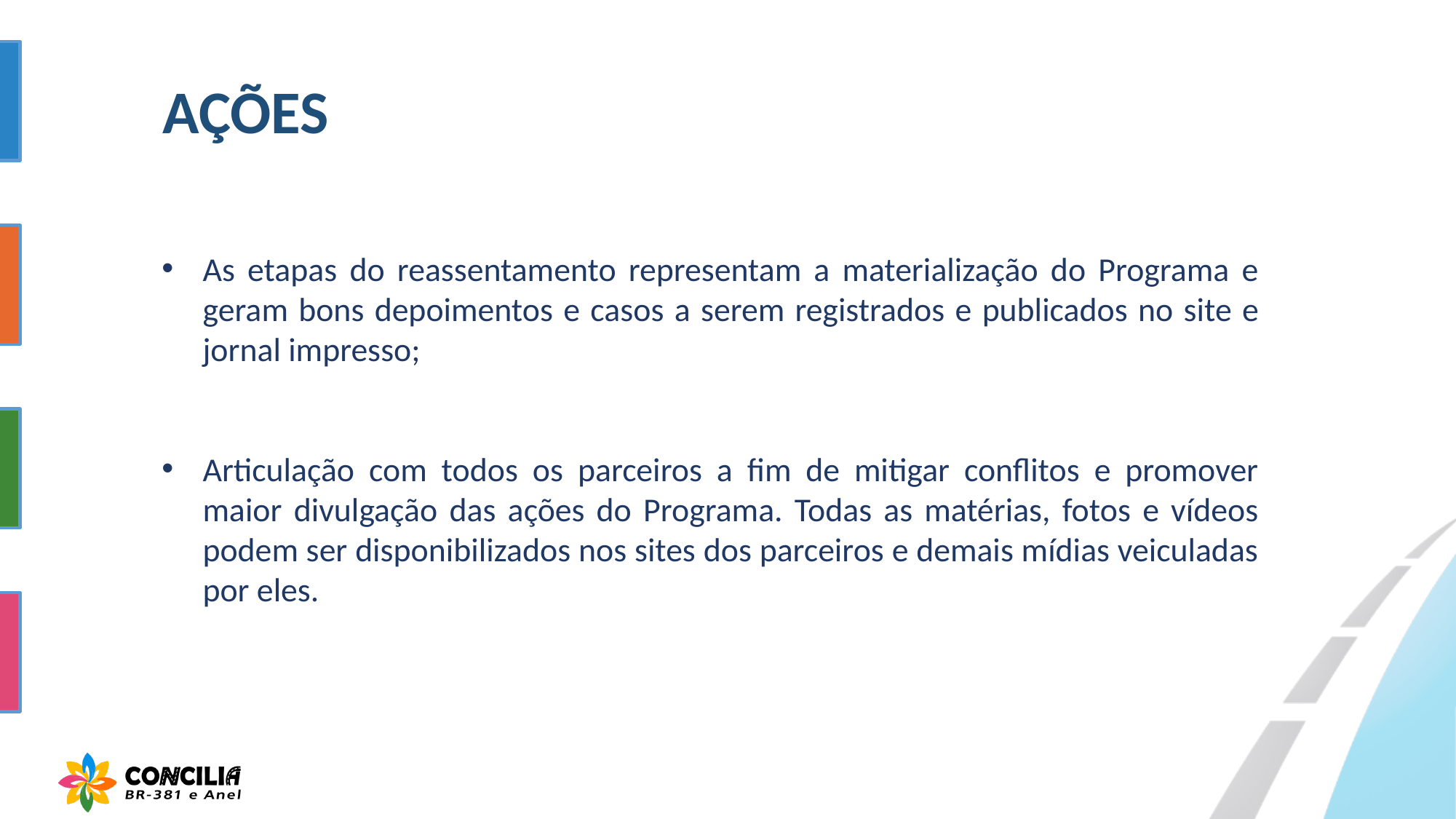

AÇÕES
As etapas do reassentamento representam a materialização do Programa e geram bons depoimentos e casos a serem registrados e publicados no site e jornal impresso;

Articulação com todos os parceiros a fim de mitigar conflitos e promover maior divulgação das ações do Programa. Todas as matérias, fotos e vídeos podem ser disponibilizados nos sites dos parceiros e demais mídias veiculadas por eles.